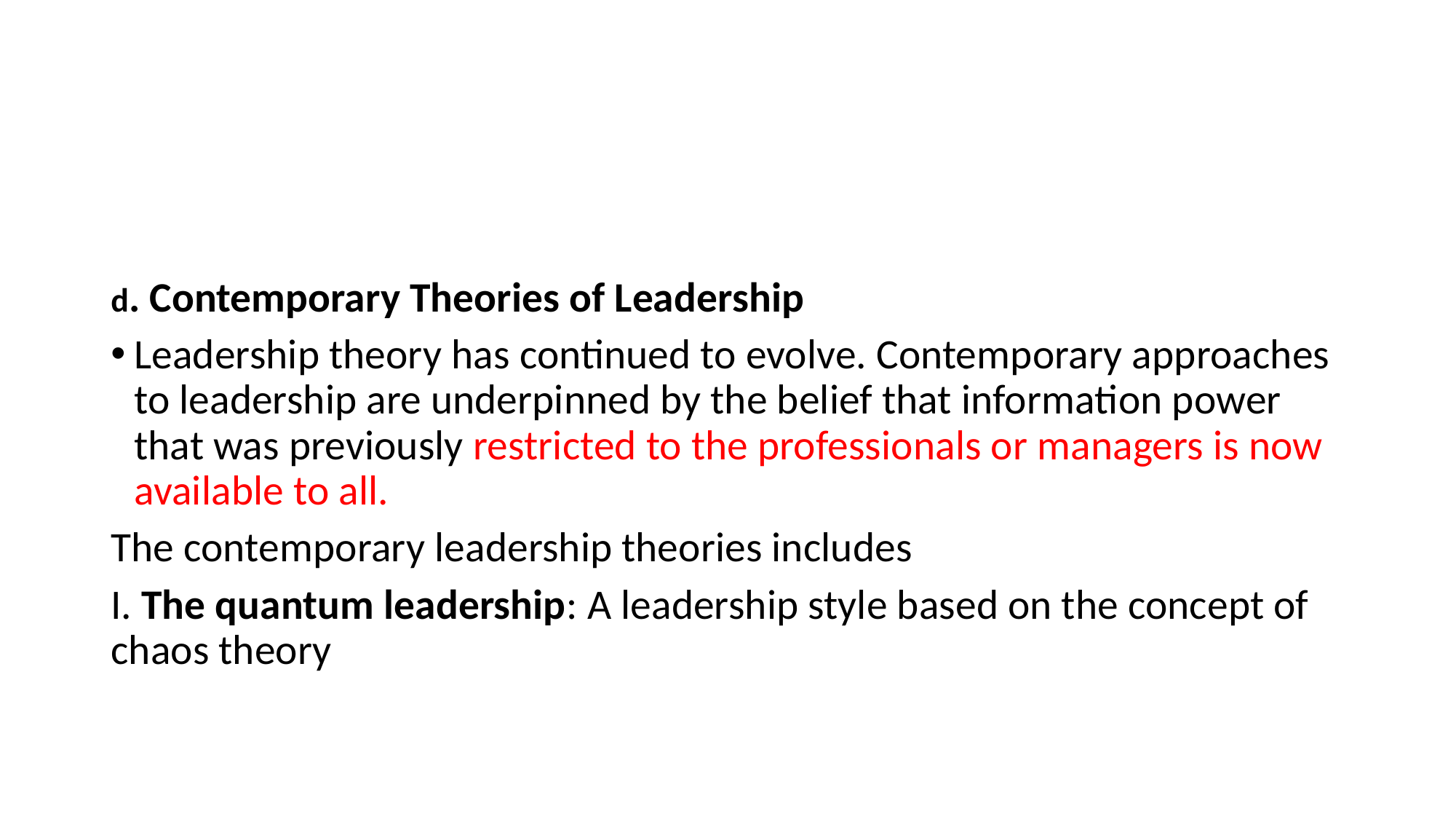

#

d. Contemporary Theories of Leadership
Leadership theory has continued to evolve. Contemporary approaches to leadership are underpinned by the belief that information power that was previously restricted to the professionals or managers is now available to all.
The contemporary leadership theories includes
I. The quantum leadership: A leadership style based on the concept of chaos theory